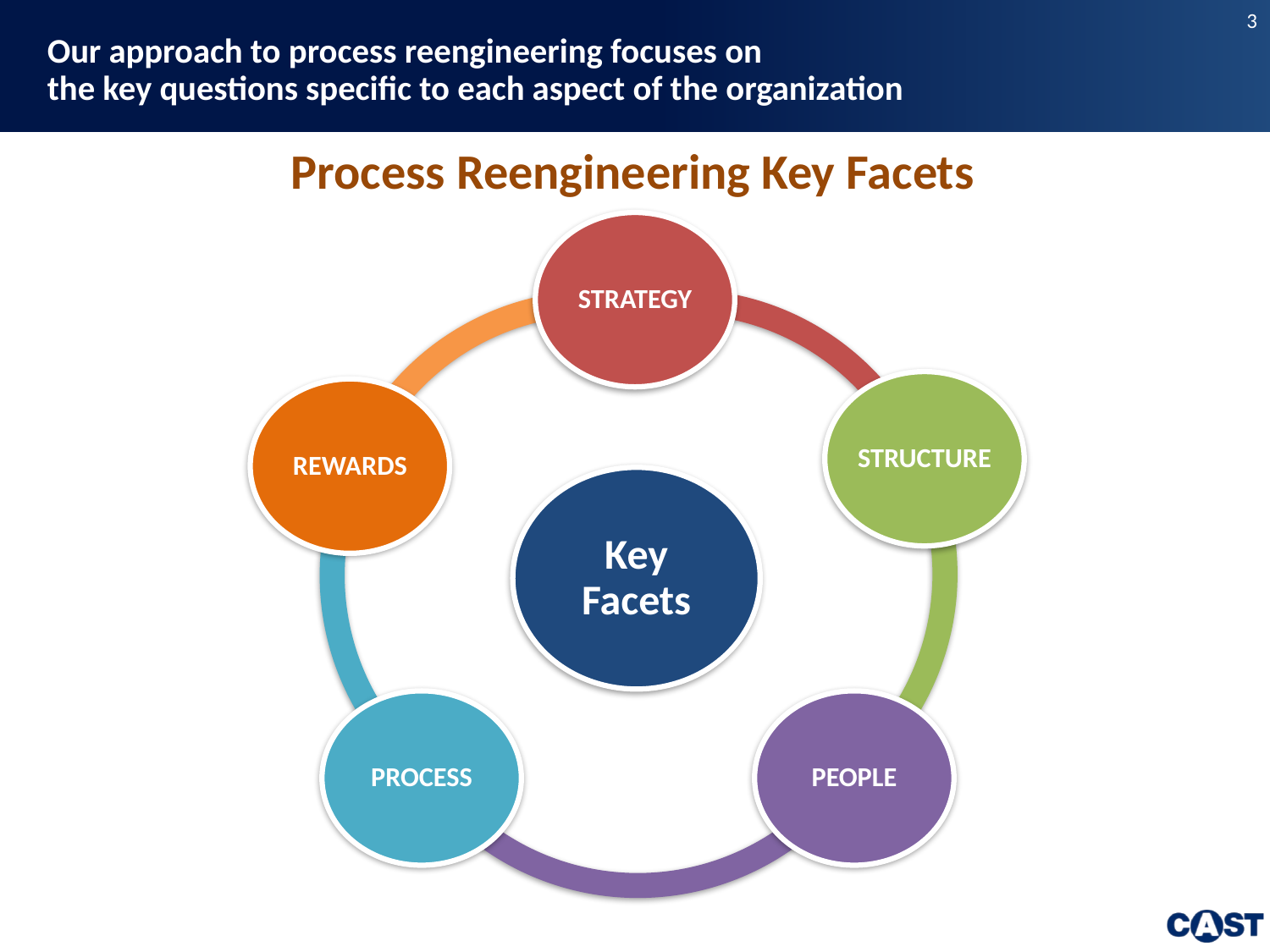

# Our approach to process reengineering focuses on the key questions specific to each aspect of the organization
Process Reengineering Key Facets
Key Facets
STRATEGY
STRUCTURE
PEOPLE
PROCESS
REWARDS